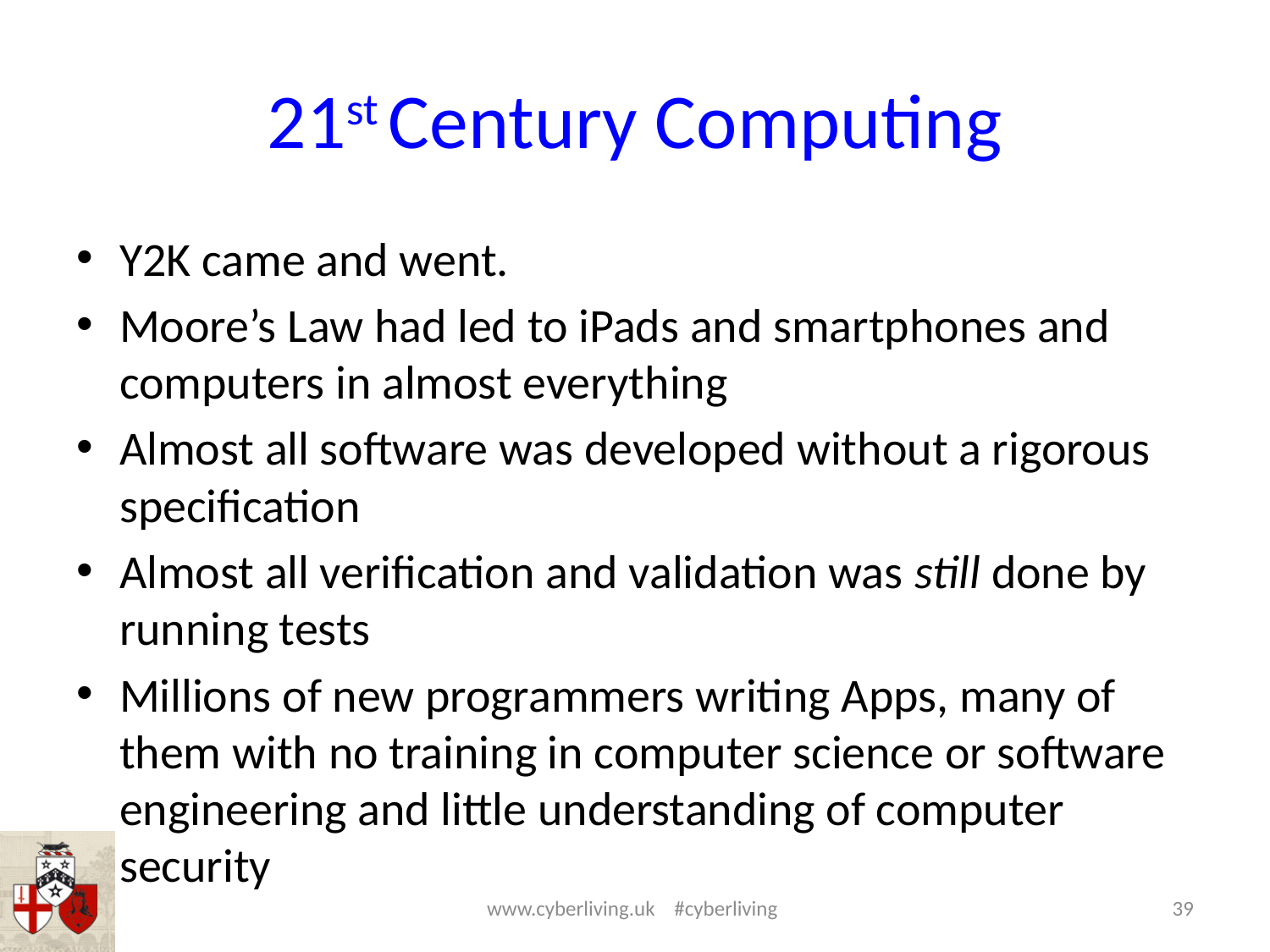

# 21st Century Computing
Y2K came and went.
Moore’s Law had led to iPads and smartphones and computers in almost everything
Almost all software was developed without a rigorous specification
Almost all verification and validation was still done by running tests
Millions of new programmers writing Apps, many of them with no training in computer science or software engineering and little understanding of computer security

www.cyberliving.uk    #cyberliving
39